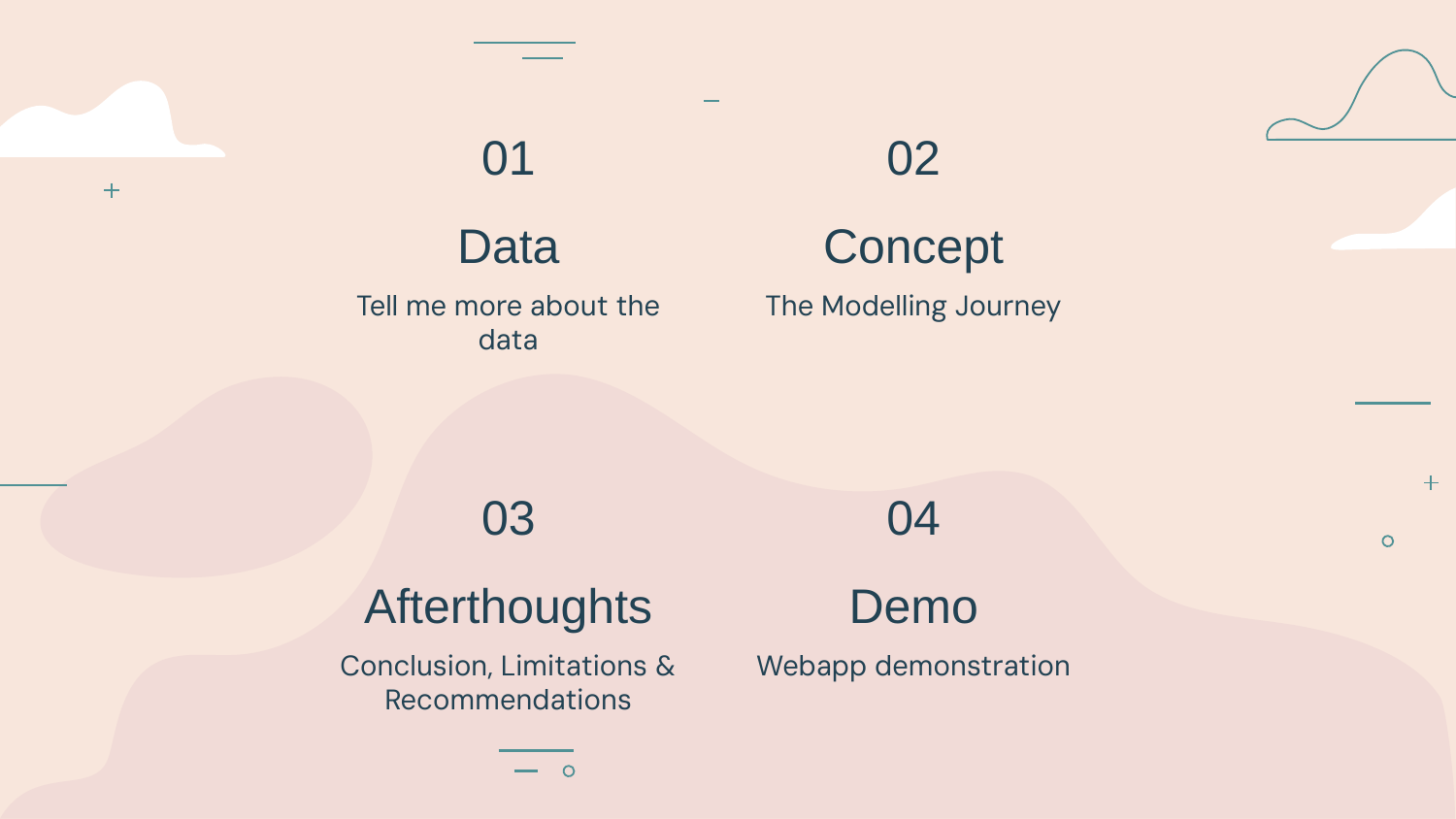

01
02
# Data
Concept
Tell me more about the data
The Modelling Journey

03
04
Afterthoughts
Demo
Conclusion, Limitations & Recommendations

Webapp demonstration